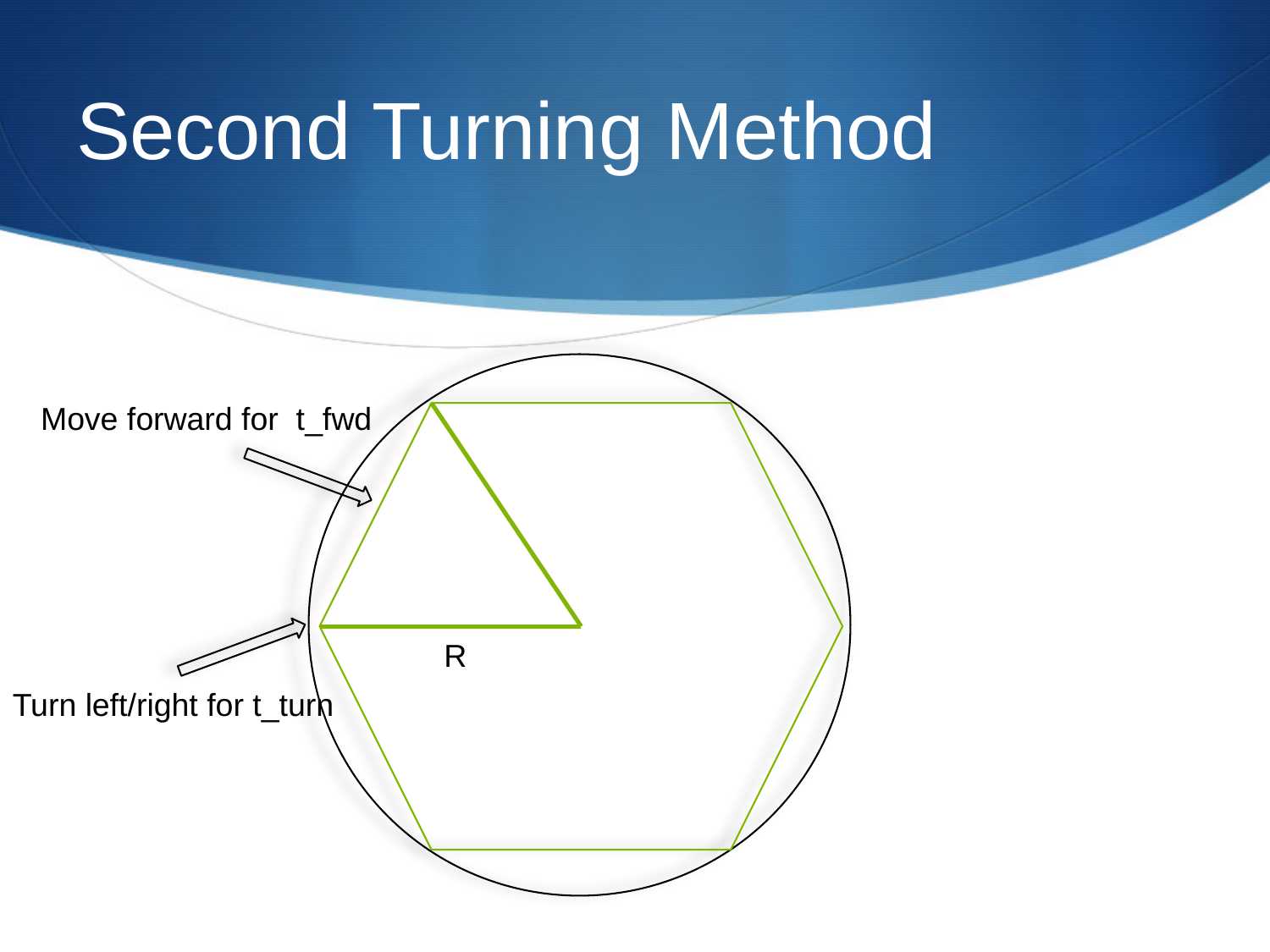

# Second Turning Method

Move forward for  t_fwd

R

Turn left/right for t_turn